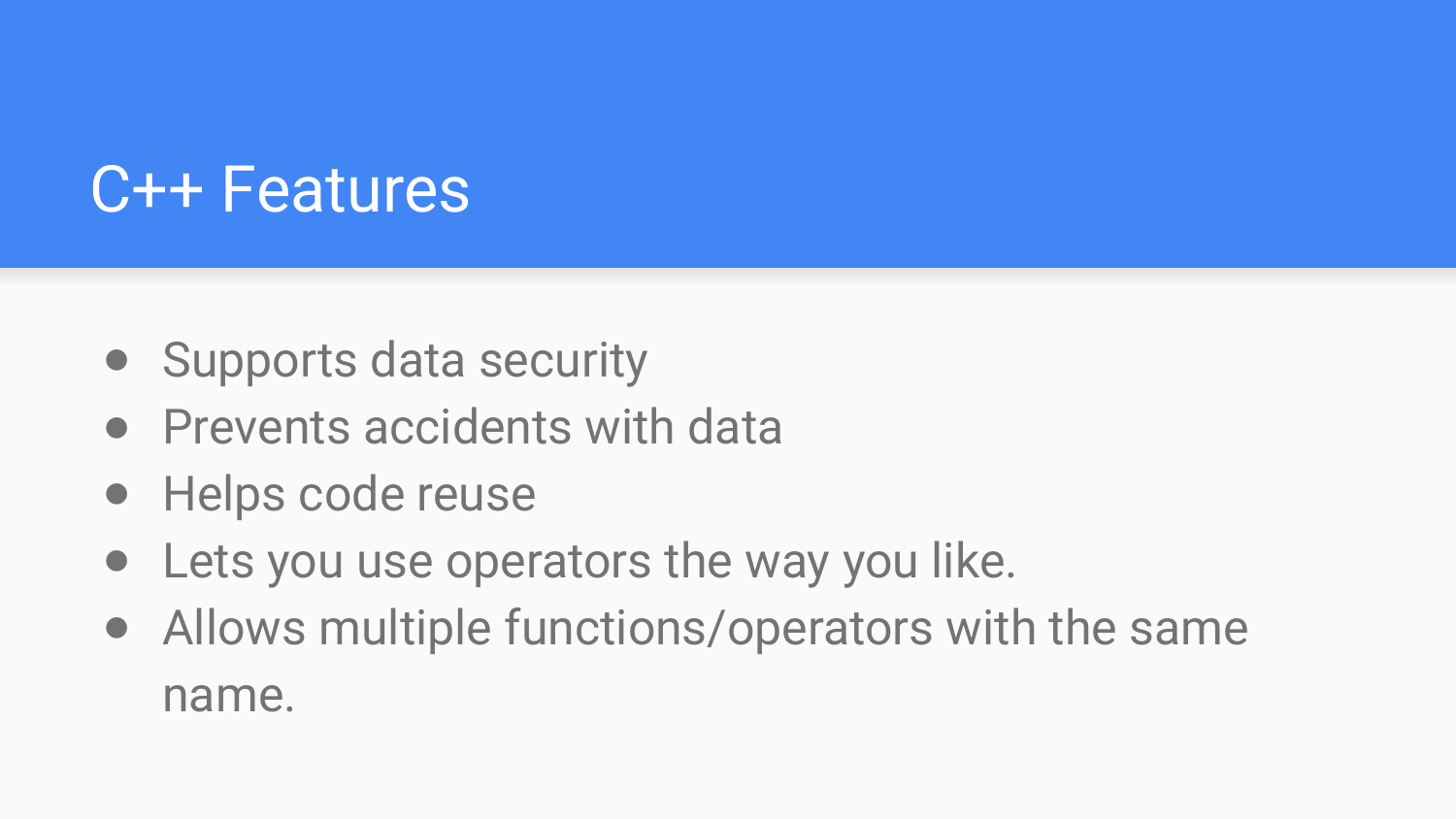

# C++ Features
Supports data security
Prevents accidents with data
Helps code reuse
Lets you use operators the way you like.
Allows multiple functions/operators with the same name.